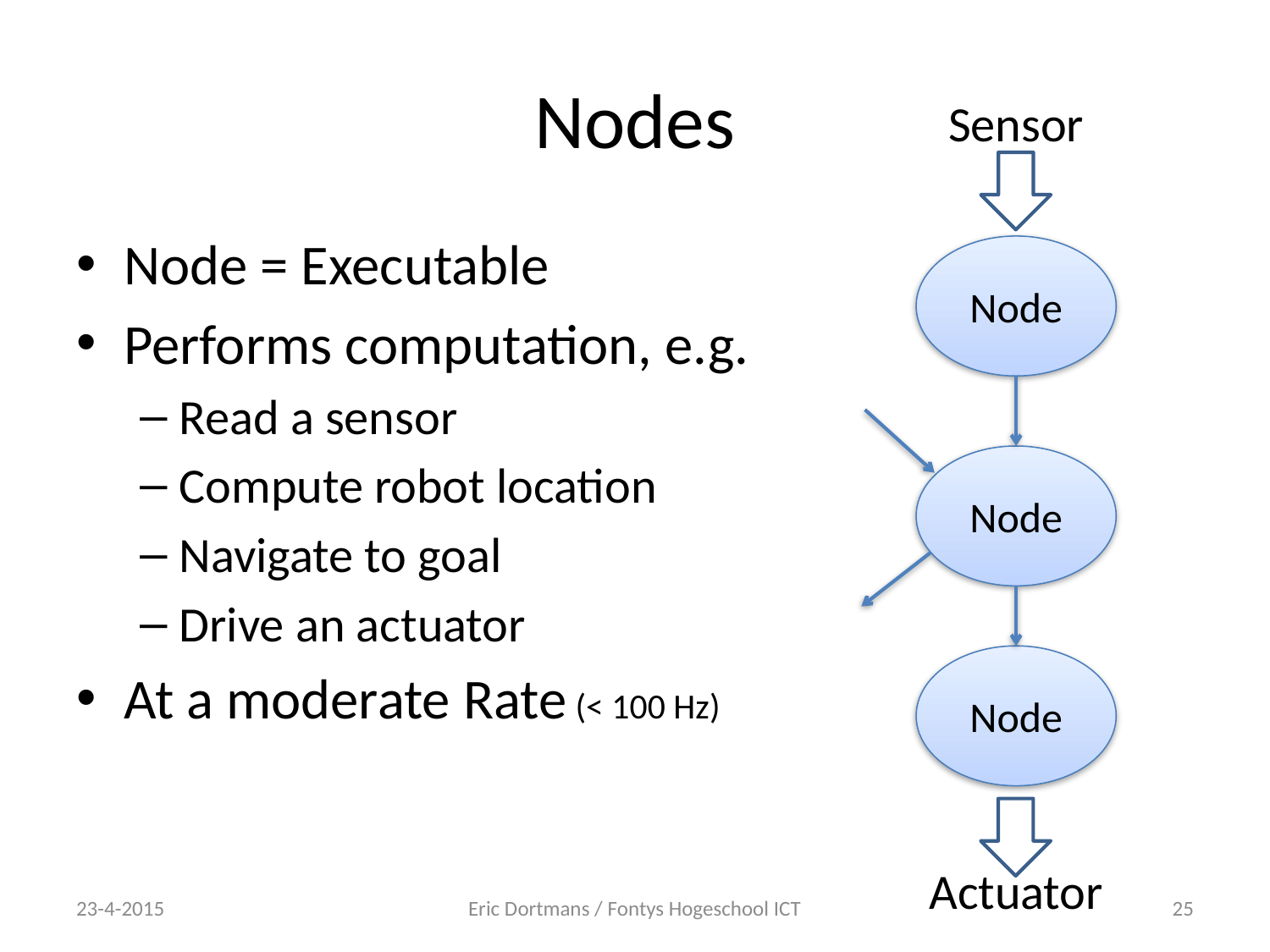

# Nodes
Sensor

Node = Executable
Performs computation, e.g.
Read a sensor
Compute robot location
Navigate to goal
Drive an actuator
At a moderate Rate (< 100 Hz)
Node
Node
Node

Actuator
23-4-2015
Eric Dortmans / Fontys Hogeschool ICT
25